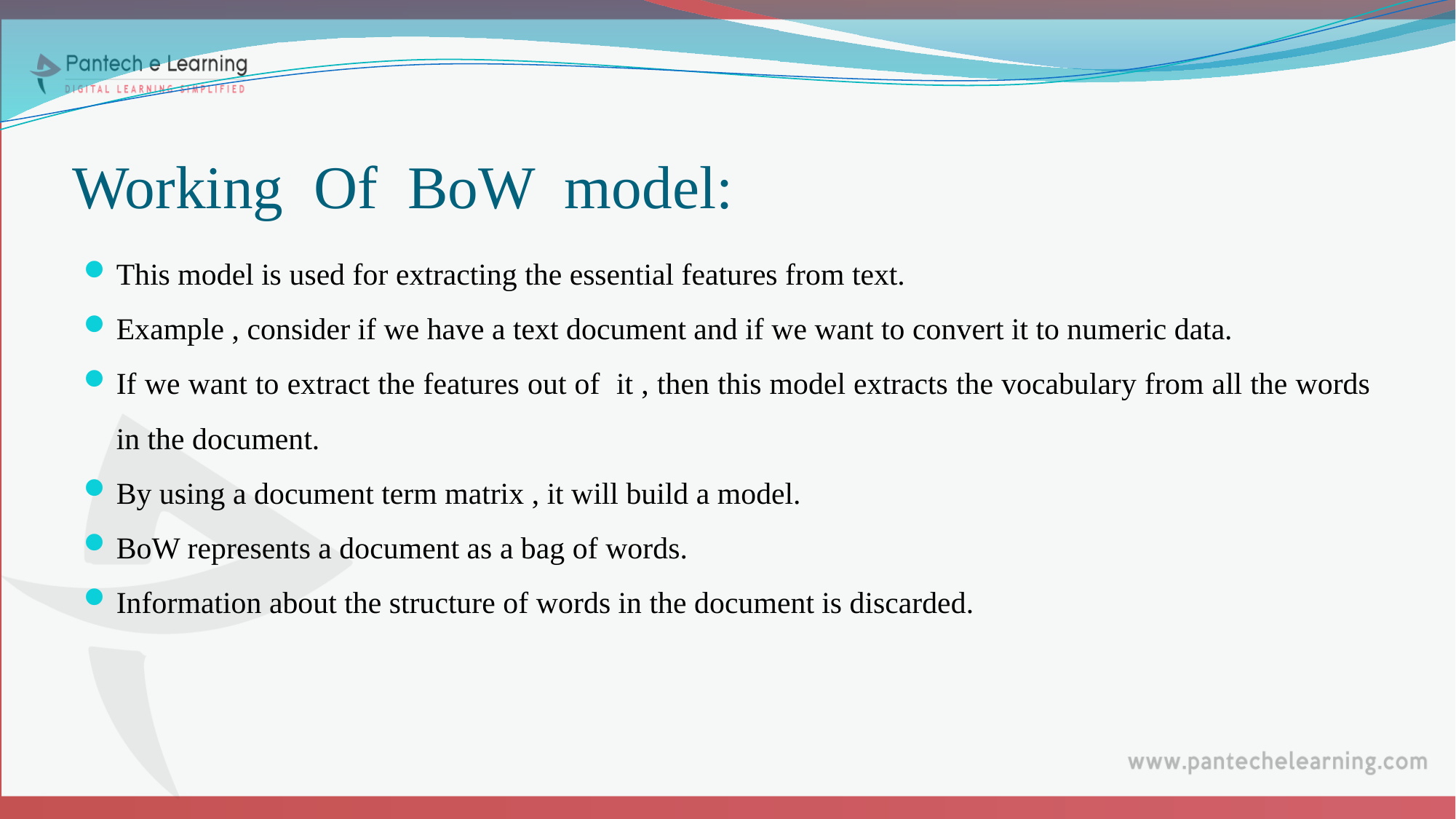

# Working  Of  BoW  model:
This model is used for extracting the essential features from text.
Example , consider if we have a text document and if we want to convert it to numeric data.
If we want to extract the features out of  it , then this model extracts the vocabulary from all the words in the document.
By using a document term matrix , it will build a model.
BoW represents a document as a bag of words.
Information about the structure of words in the document is discarded.